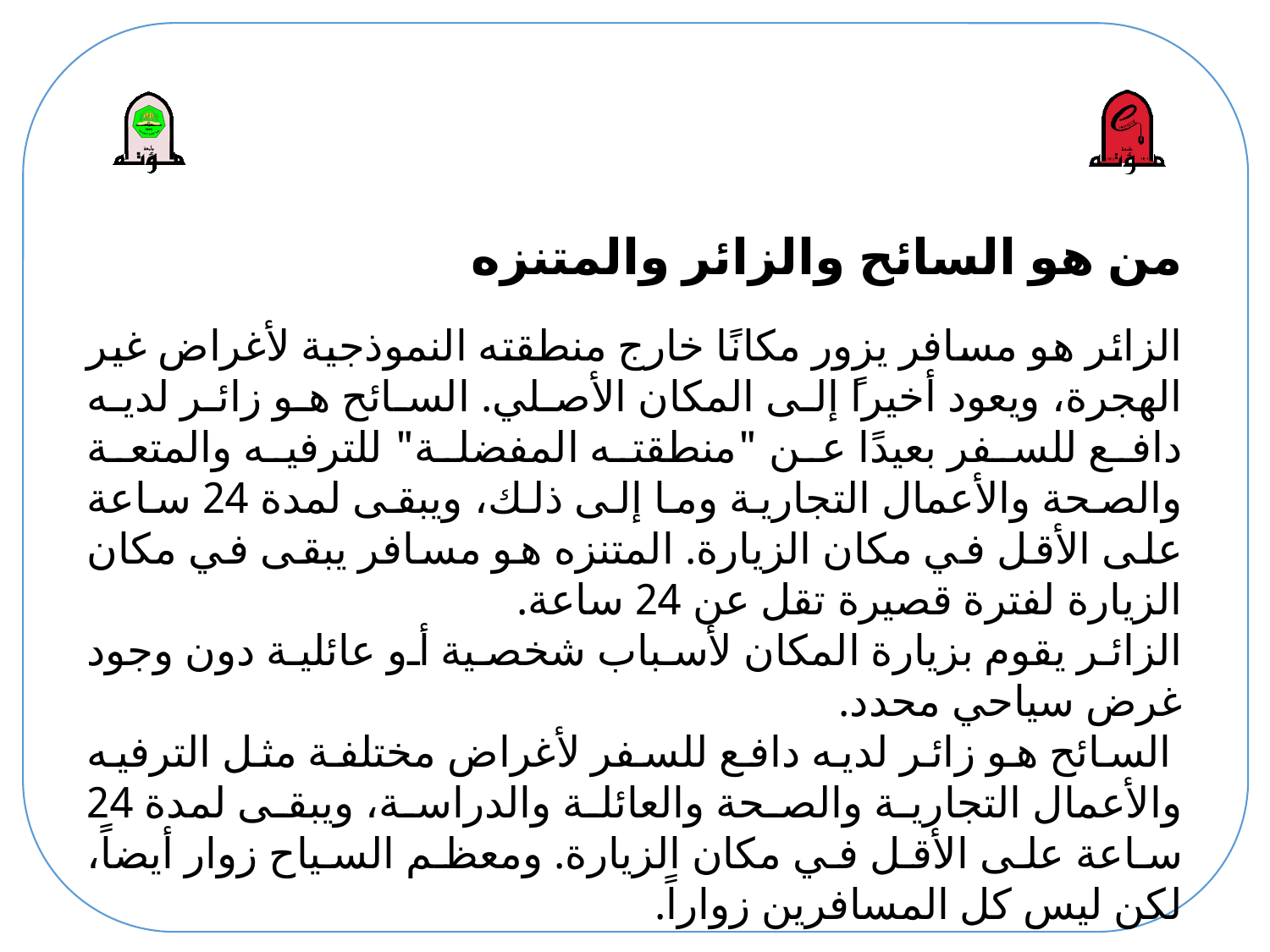

# من هو السائح والزائر والمتنزه
الزائر هو مسافر يزور مكانًا خارج منطقته النموذجية لأغراض غير الهجرة، ويعود أخيراً إلى المكان الأصلي. السائح هو زائر لديه دافع للسفر بعيدًا عن "منطقته المفضلة" للترفيه والمتعة والصحة والأعمال التجارية وما إلى ذلك، ويبقى لمدة 24 ساعة على الأقل في مكان الزيارة. المتنزه هو مسافر يبقى في مكان الزيارة لفترة قصيرة تقل عن 24 ساعة.
الزائر يقوم بزيارة المكان لأسباب شخصية أو عائلية دون وجود غرض سياحي محدد.
 السائح هو زائر لديه دافع للسفر لأغراض مختلفة مثل الترفيه والأعمال التجارية والصحة والعائلة والدراسة، ويبقى لمدة 24 ساعة على الأقل في مكان الزيارة. ومعظم السياح زوار أيضاً، لكن ليس كل المسافرين زواراً.